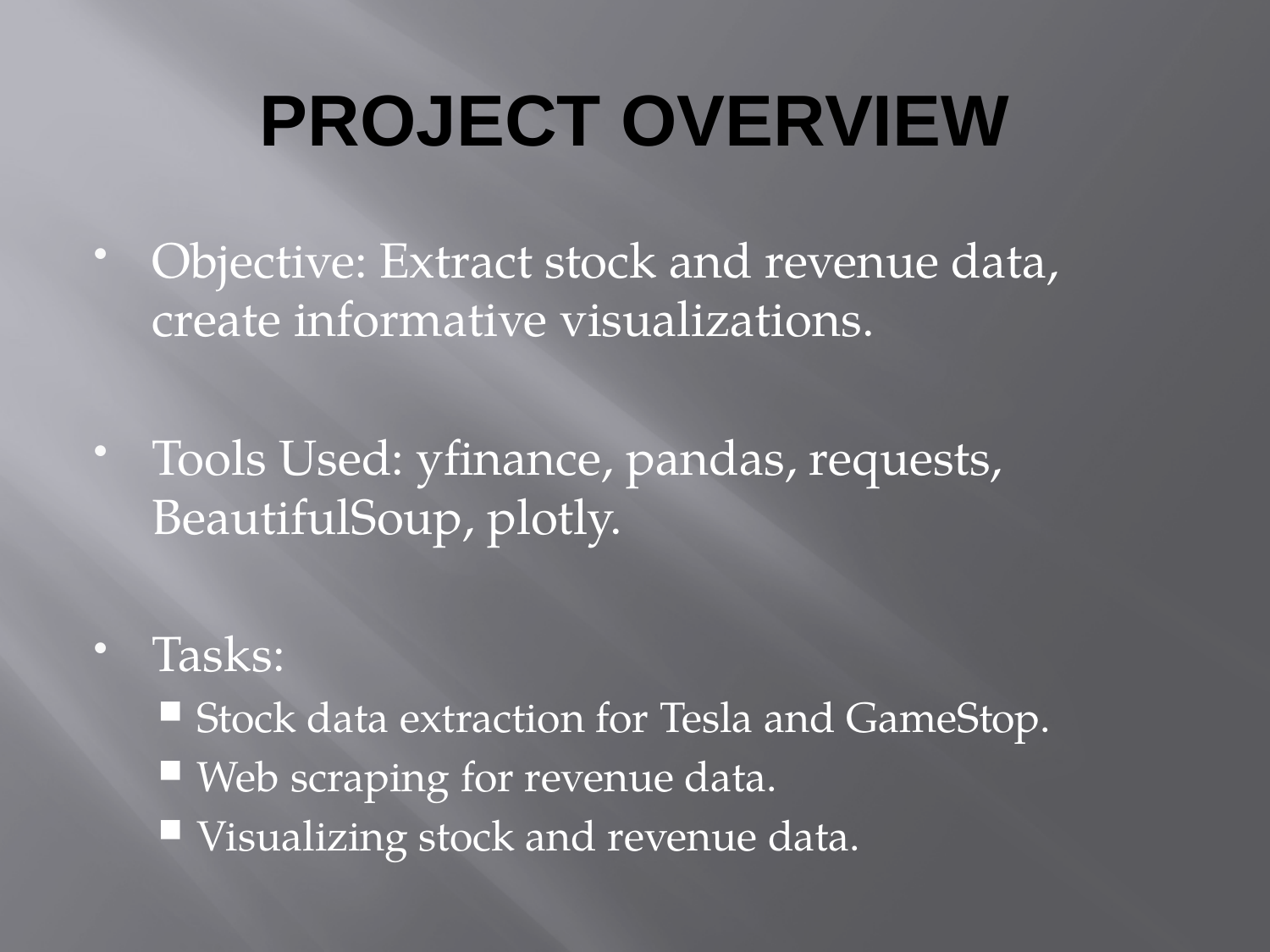

# PROJECT OVERVIEW
Objective: Extract stock and revenue data, create informative visualizations.

Tools Used: yfinance, pandas, requests, BeautifulSoup, plotly.

Tasks:
Stock data extraction for Tesla and GameStop.
Web scraping for revenue data.
Visualizing stock and revenue data.